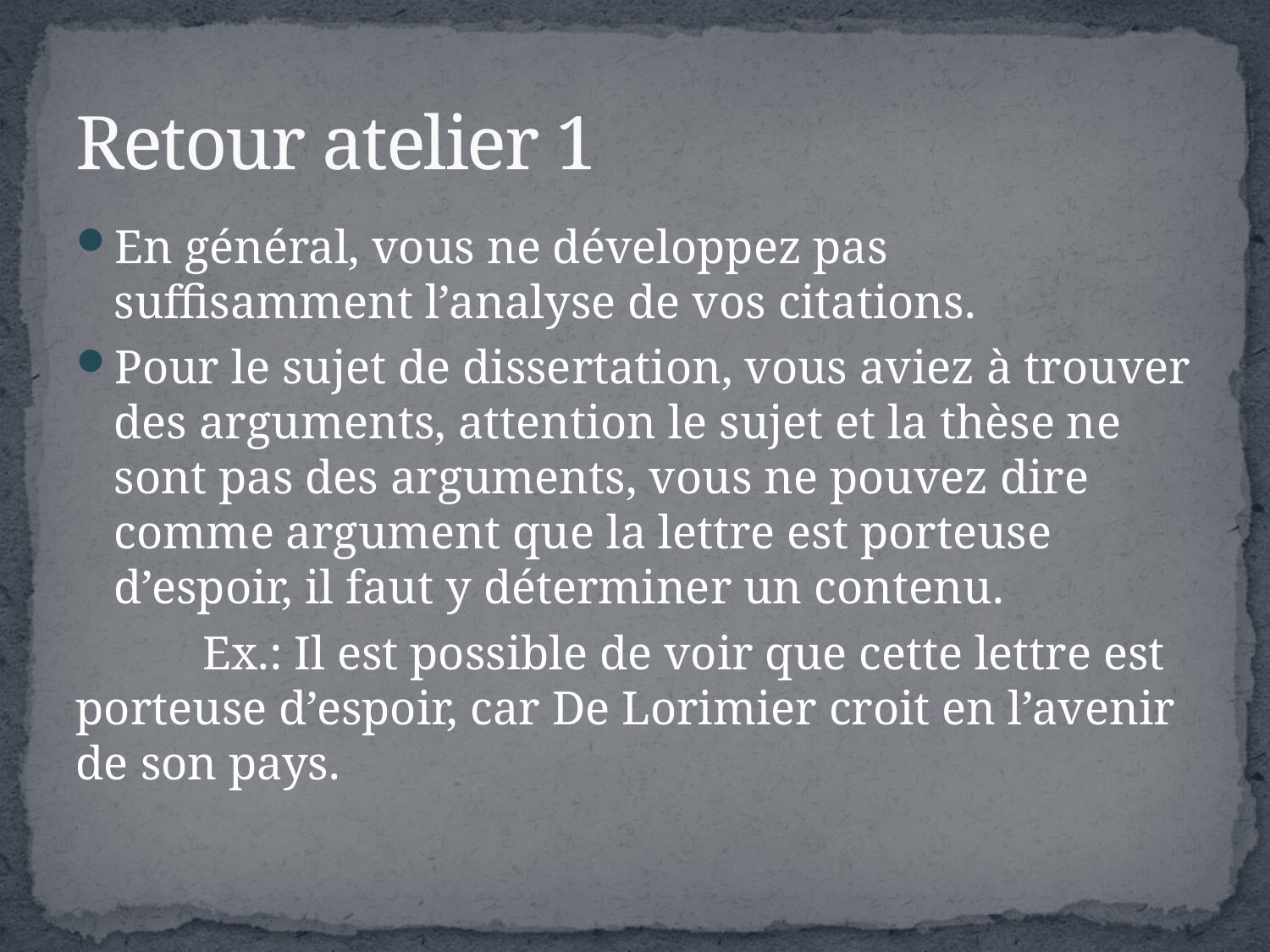

# Retour atelier 1
En général, vous ne développez pas suffisamment l’analyse de vos citations.
Pour le sujet de dissertation, vous aviez à trouver des arguments, attention le sujet et la thèse ne sont pas des arguments, vous ne pouvez dire comme argument que la lettre est porteuse d’espoir, il faut y déterminer un contenu.
	Ex.: Il est possible de voir que cette lettre est porteuse d’espoir, car De Lorimier croit en l’avenir de son pays.